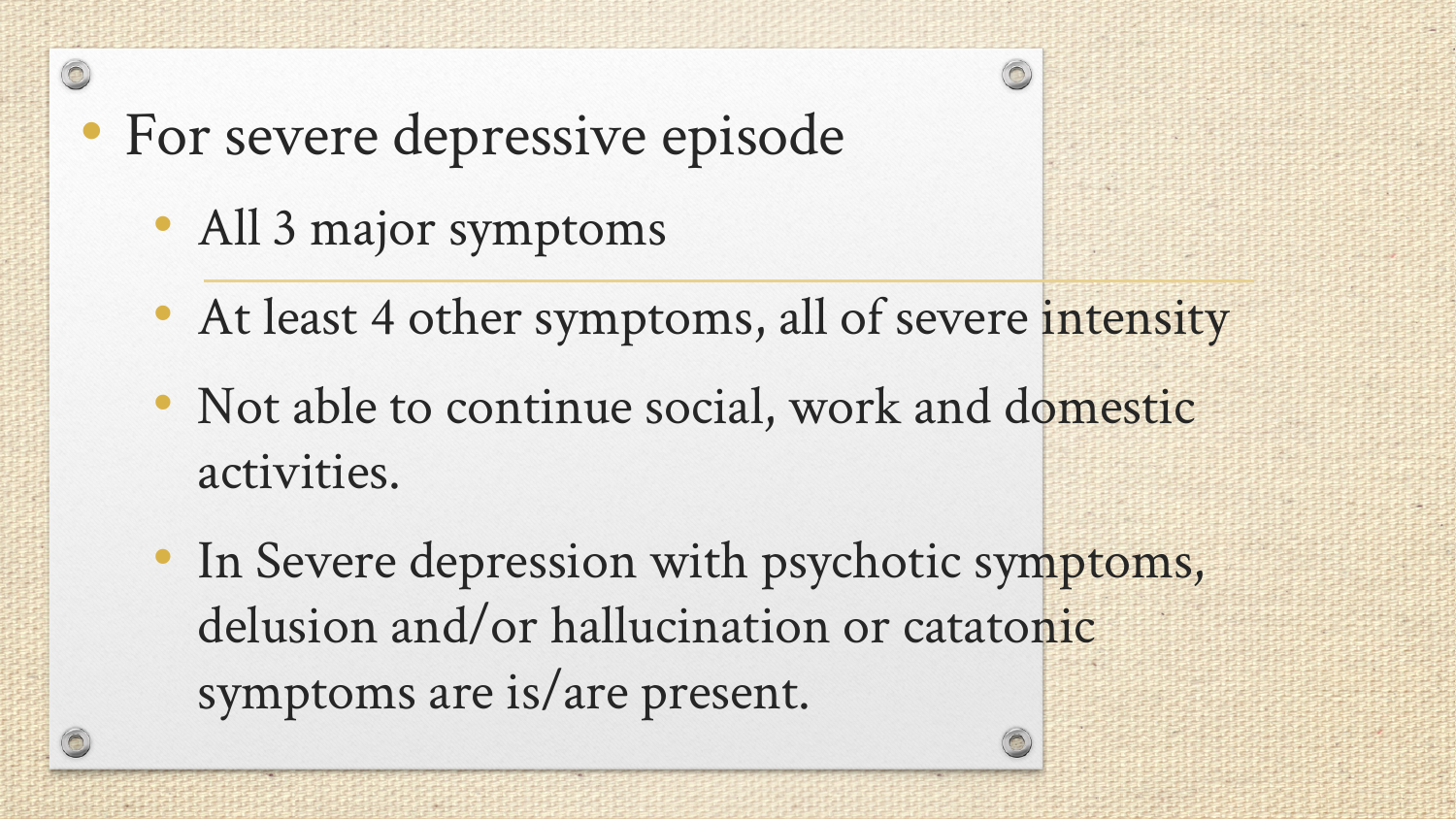

For severe depressive episode
All 3 major symptoms
At least 4 other symptoms, all of severe intensity
Not able to continue social, work and domestic activities.
In Severe depression with psychotic symptoms, delusion and/or hallucination or catatonic symptoms are is/are present.